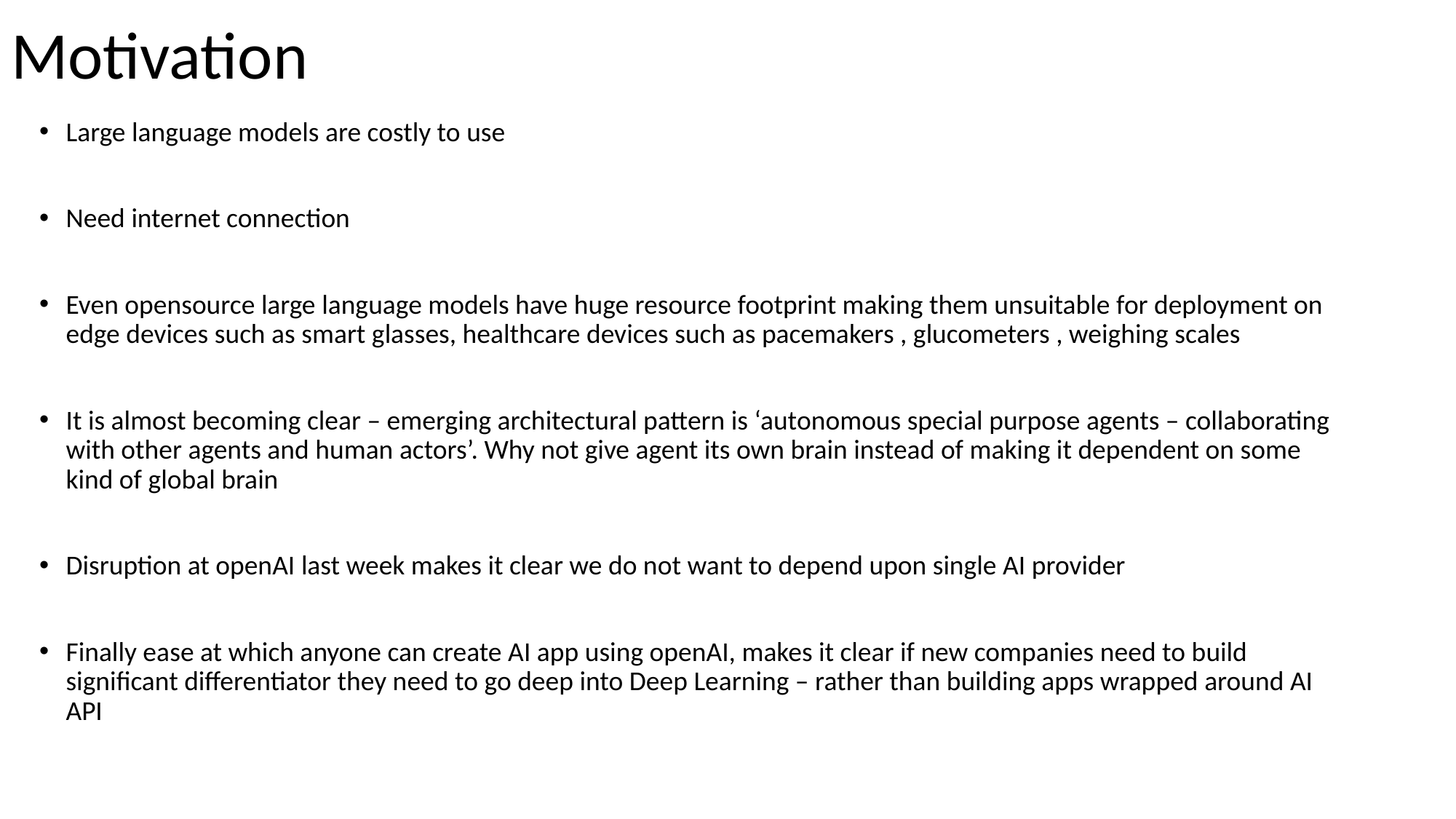

# Motivation
Large language models are costly to use

Need internet connection

Even opensource large language models have huge resource footprint making them unsuitable for deployment on edge devices such as smart glasses, healthcare devices such as pacemakers , glucometers , weighing scales

It is almost becoming clear – emerging architectural pattern is ‘autonomous special purpose agents – collaborating with other agents and human actors’. Why not give agent its own brain instead of making it dependent on some kind of global brain

Disruption at openAI last week makes it clear we do not want to depend upon single AI provider

Finally ease at which anyone can create AI app using openAI, makes it clear if new companies need to build significant differentiator they need to go deep into Deep Learning – rather than building apps wrapped around AI API